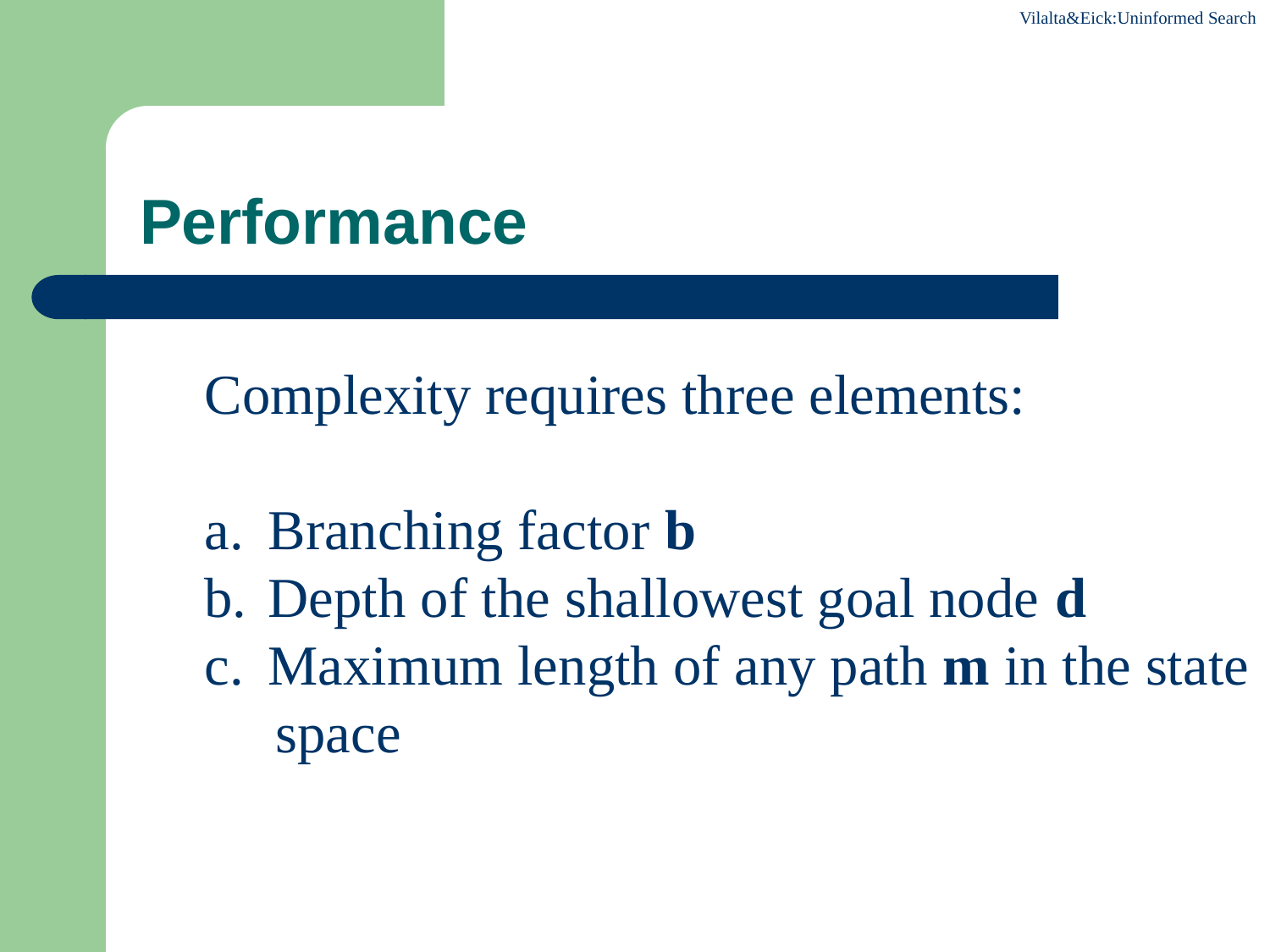

# Performance
Complexity requires three elements:

Branching factor b
Depth of the shallowest goal node d
Maximum length of any path m in the state
     space